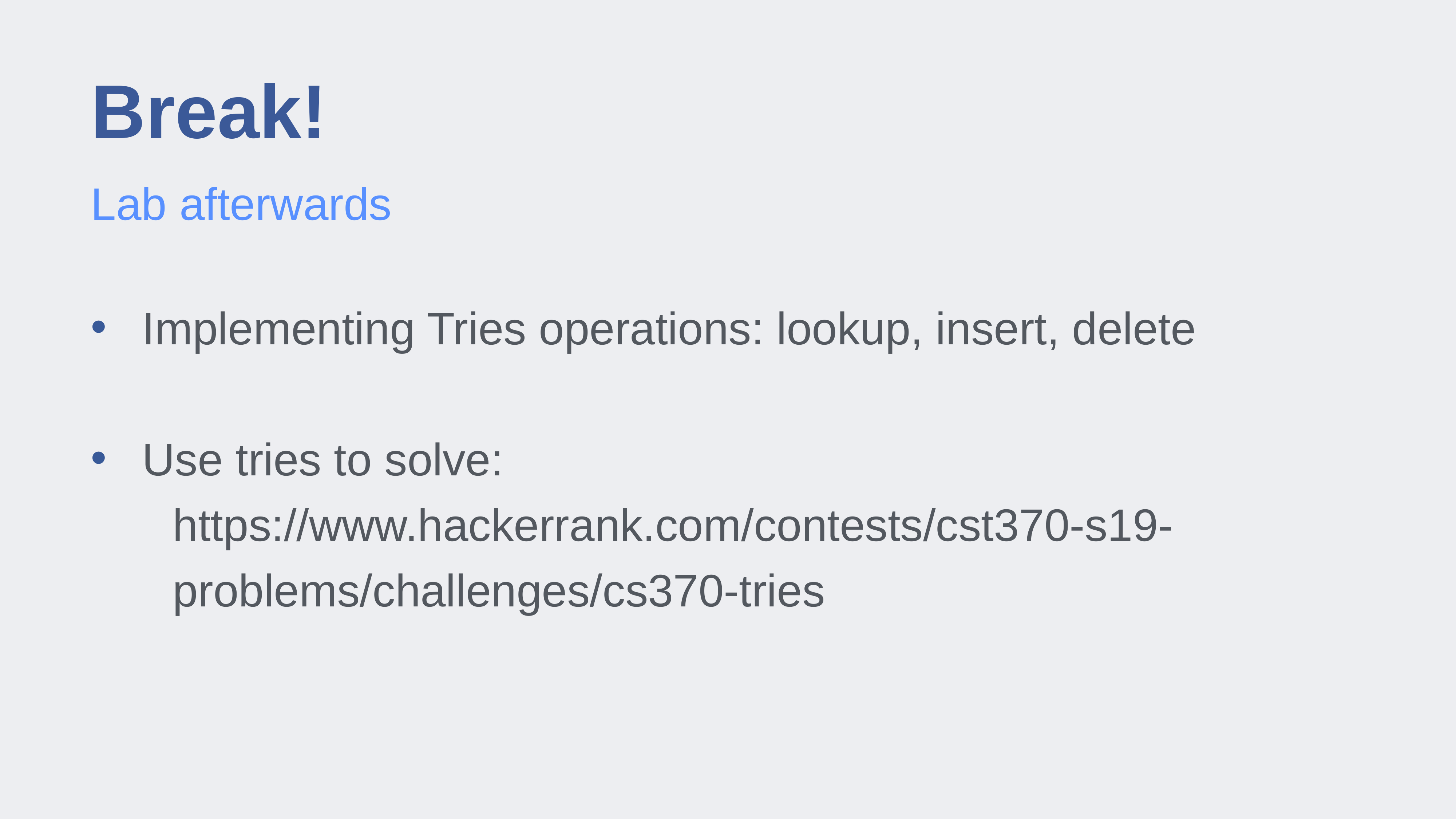

# Break!
Lab afterwards
Implementing Tries operations: lookup, insert, delete

Use tries to solve:
https://www.hackerrank.com/contests/cst370-s19-problems/challenges/cs370-tries